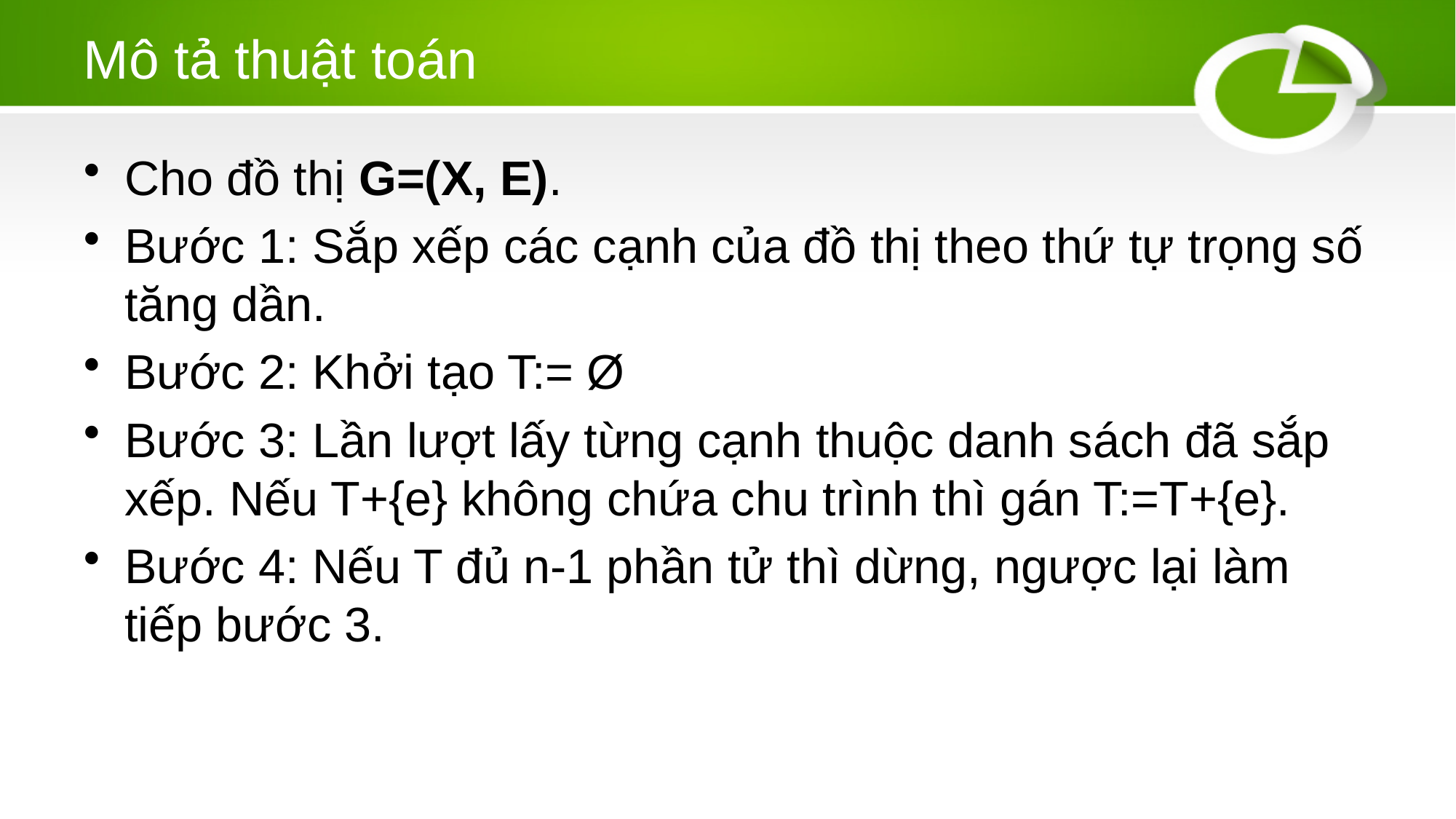

# Mô tả thuật toán
Cho đồ thị G=(X, E).
Bước 1: Sắp xếp các cạnh của đồ thị theo thứ tự trọng số tăng dần.
Bước 2: Khởi tạo T:= Ø
Bước 3: Lần lượt lấy từng cạnh thuộc danh sách đã sắp xếp. Nếu T+{e} không chứa chu trình thì gán T:=T+{e}.
Bước 4: Nếu T đủ n-1 phần tử thì dừng, ngược lại làm tiếp bước 3.